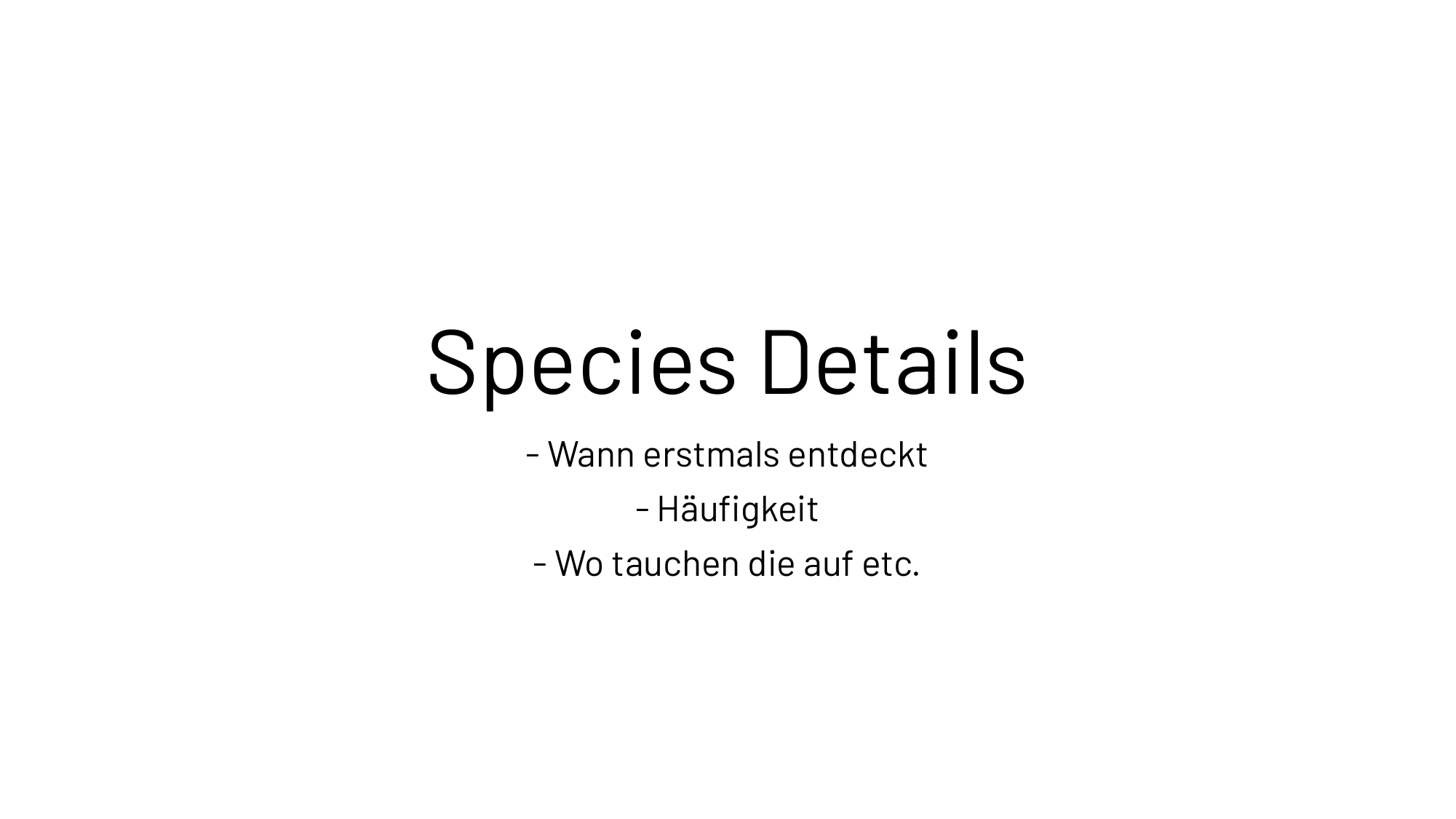

# Species Details
- Wann erstmals entdeckt
- Häufigkeit
- Wo tauchen die auf etc.